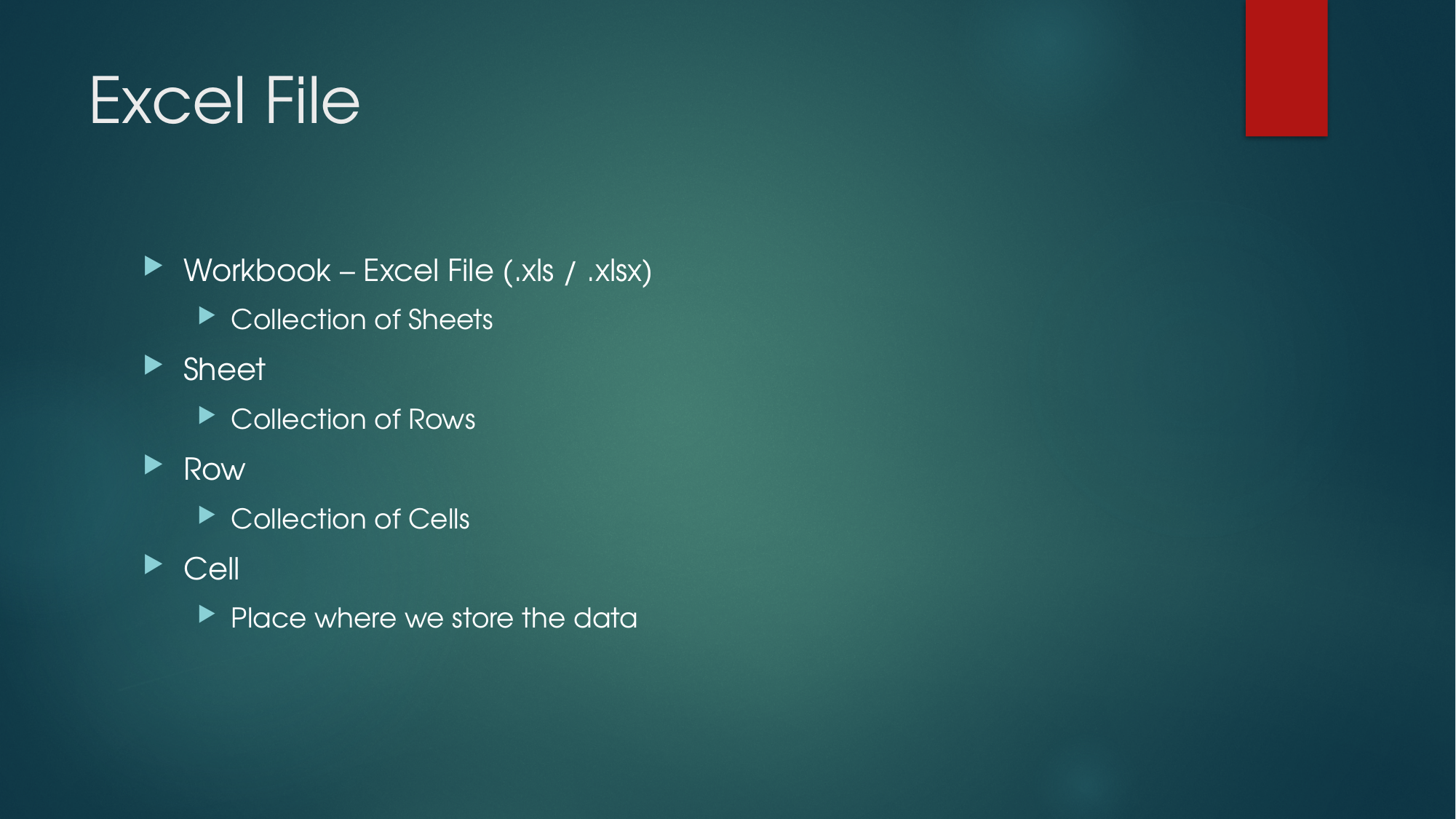

# Excel File
Workbook – Excel File (.xls / .xlsx)
Collection of Sheets
Sheet
Collection of Rows
Row
Collection of Cells
Cell
Place where we store the data